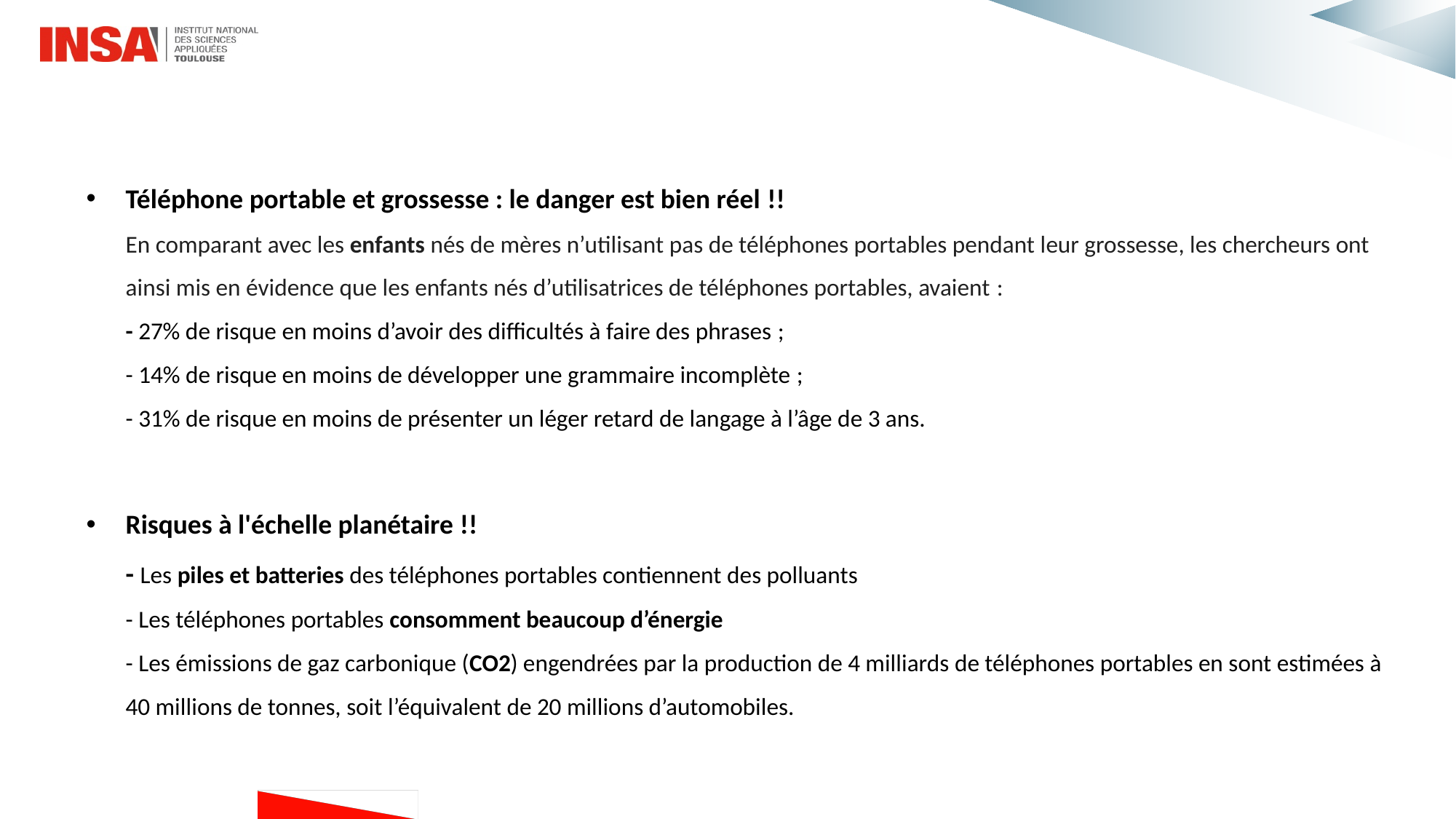

Téléphone portable et grossesse : le danger est bien réel !!
En comparant avec les enfants nés de mères n’utilisant pas de téléphones portables pendant leur grossesse, les chercheurs ont ainsi mis en évidence que les enfants nés d’utilisatrices de téléphones portables, avaient :
- 27% de risque en moins d’avoir des difficultés à faire des phrases ;
- 14% de risque en moins de développer une grammaire incomplète ;
- 31% de risque en moins de présenter un léger retard de langage à l’âge de 3 ans.

Risques à l'échelle planétaire !!
- Les piles et batteries des téléphones portables contiennent des polluants
- Les téléphones portables consomment beaucoup d’énergie
- Les émissions de gaz carbonique (CO2) engendrées par la production de 4 milliards de téléphones portables en sont estimées à 40 millions de tonnes, soit l’équivalent de 20 millions d’automobiles.

#